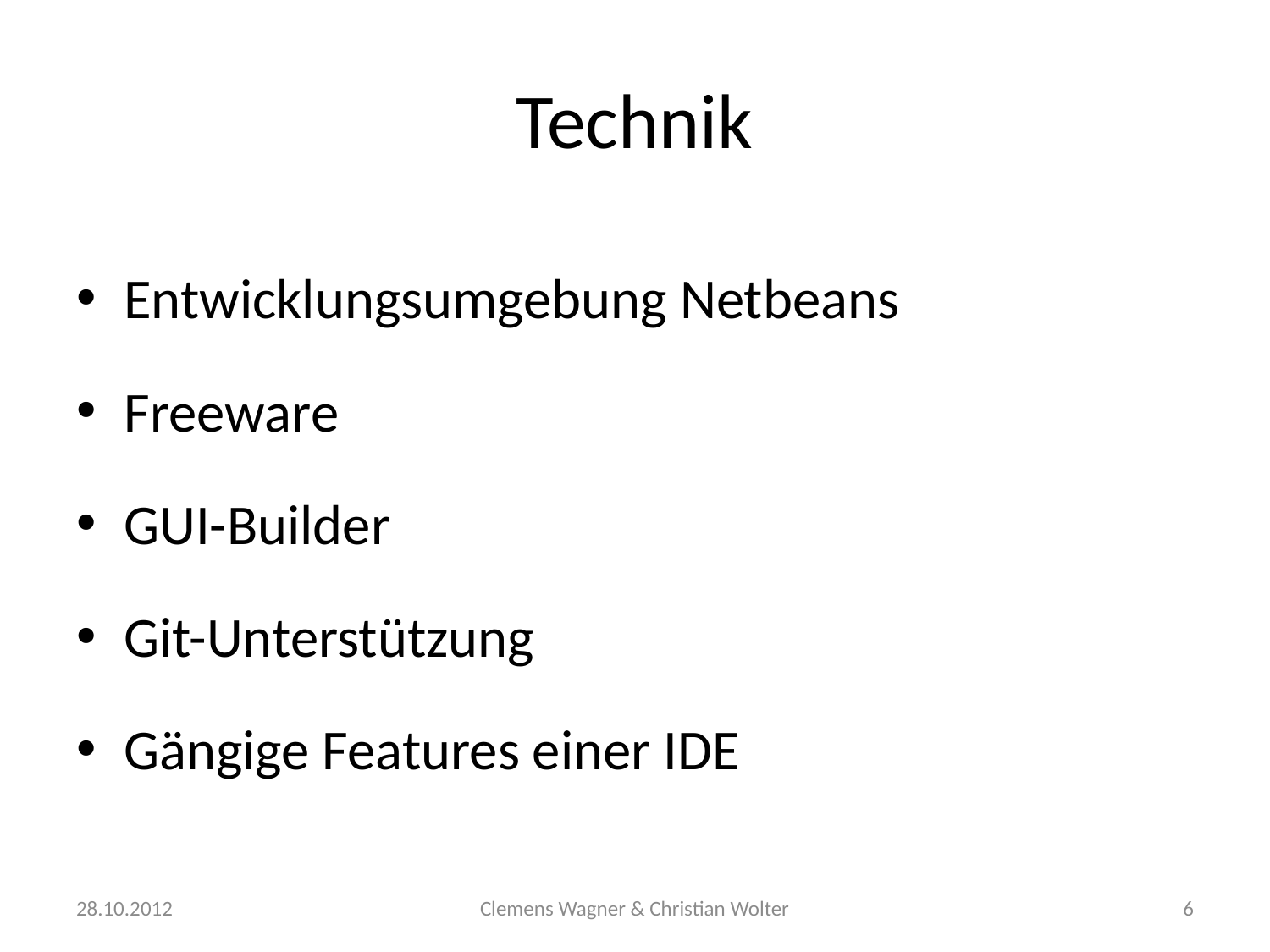

# Technik
Entwicklungsumgebung Netbeans
Freeware
GUI-Builder
Git-Unterstützung
Gängige Features einer IDE
28.10.2012
Clemens Wagner & Christian Wolter
6